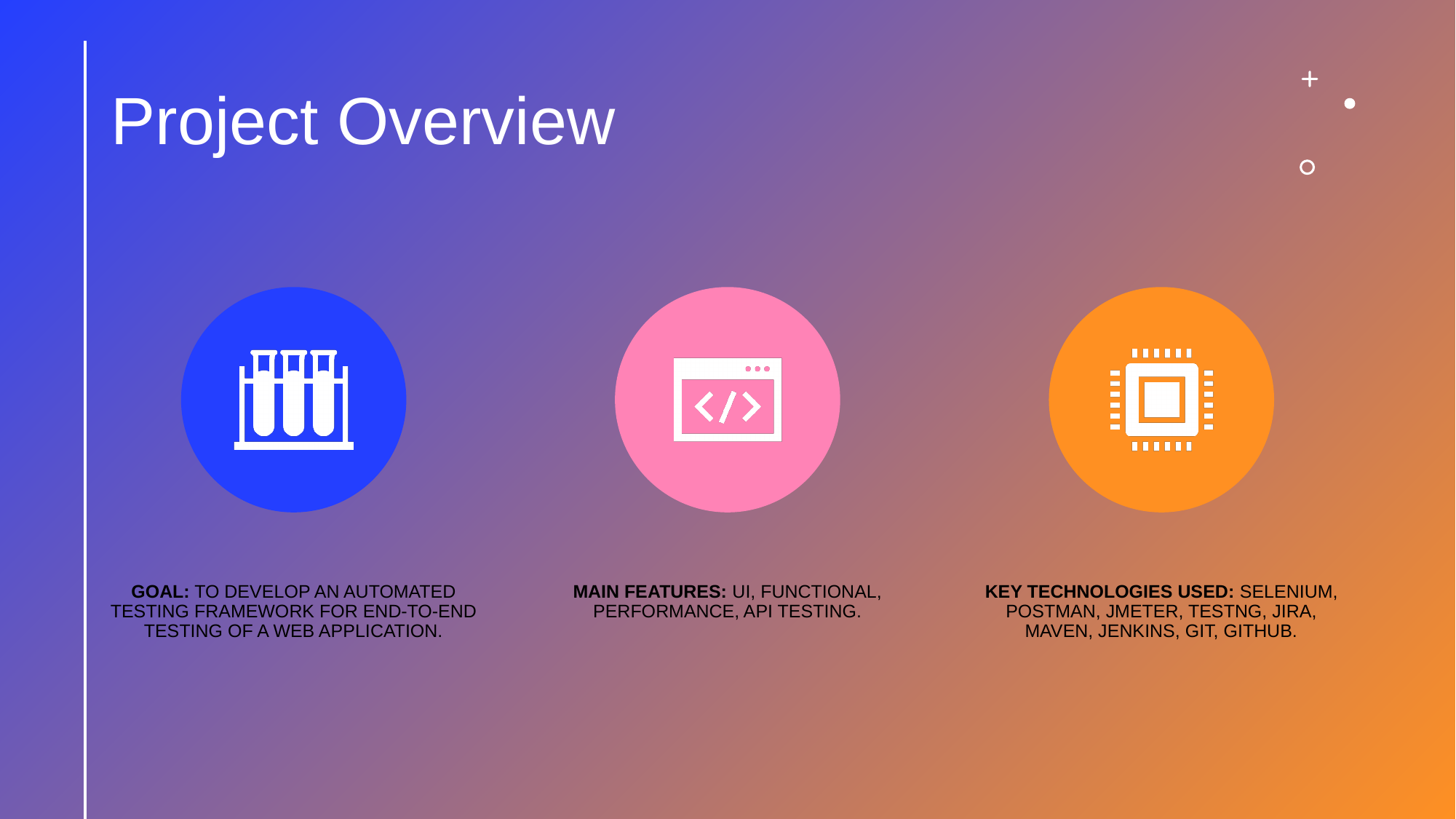

# Project Overview

Goal: To develop an automated testing framework for end-to-end testing of a web application.
Main Features: UI, Functional, Performance, API Testing.
Key Technologies Used: Selenium, Postman, JMeter, TestNG, Jira, Maven, Jenkins, Git, GitHub.